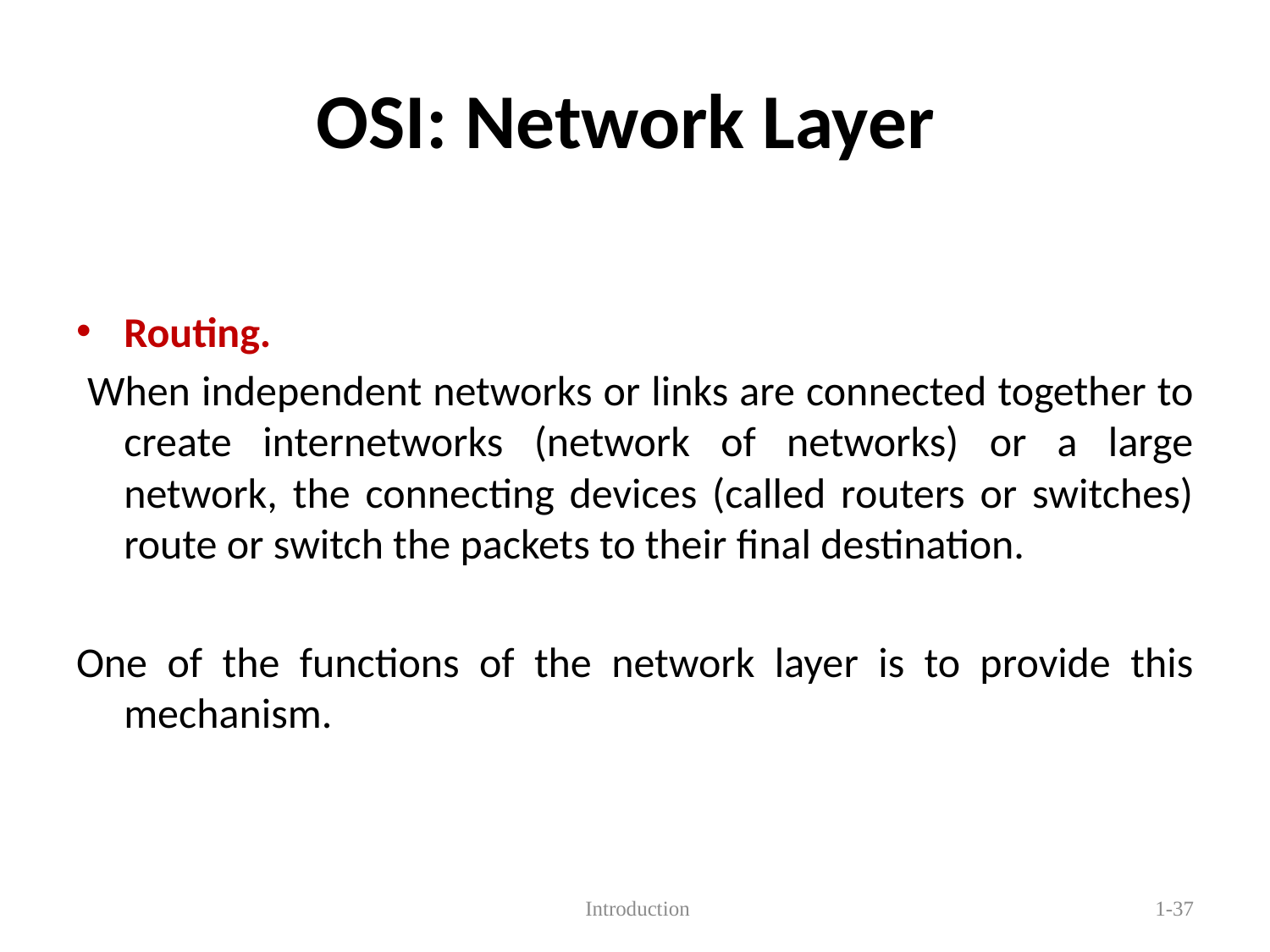

# OSI: Network Layer

Routing.
 When independent networks or links are connected together to create internetworks (network of networks) or a large network, the connecting devices (called routers or switches) route or switch the packets to their final destination.

One of the functions of the network layer is to provide this mechanism.

 Introduction
1-37